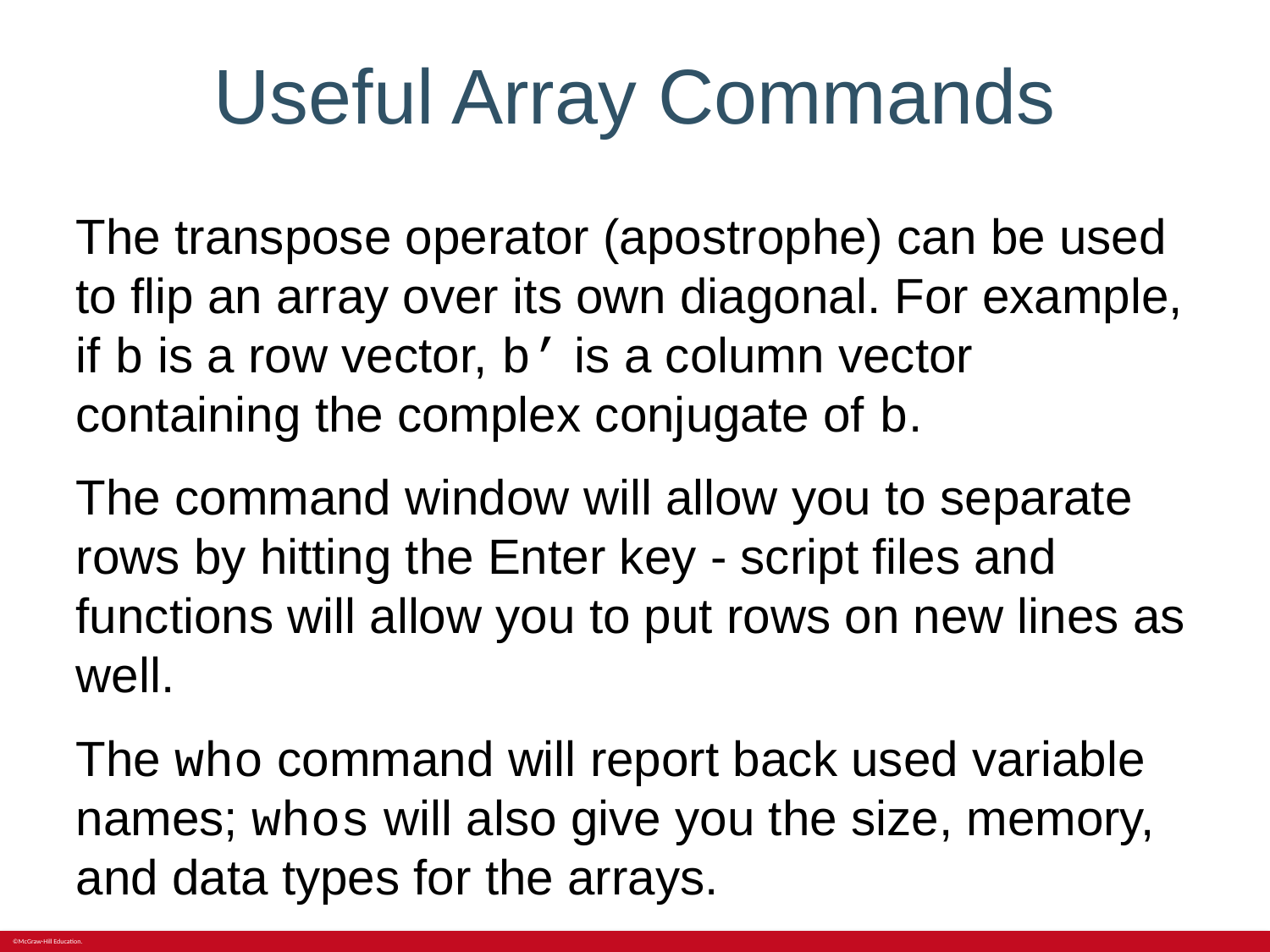

# Useful Array Commands
The transpose operator (apostrophe) can be used to flip an array over its own diagonal. For example, if b is a row vector, b’ is a column vector containing the complex conjugate of b.
The command window will allow you to separate rows by hitting the Enter key - script files and functions will allow you to put rows on new lines as well.
The who command will report back used variable names; whos will also give you the size, memory, and data types for the arrays.